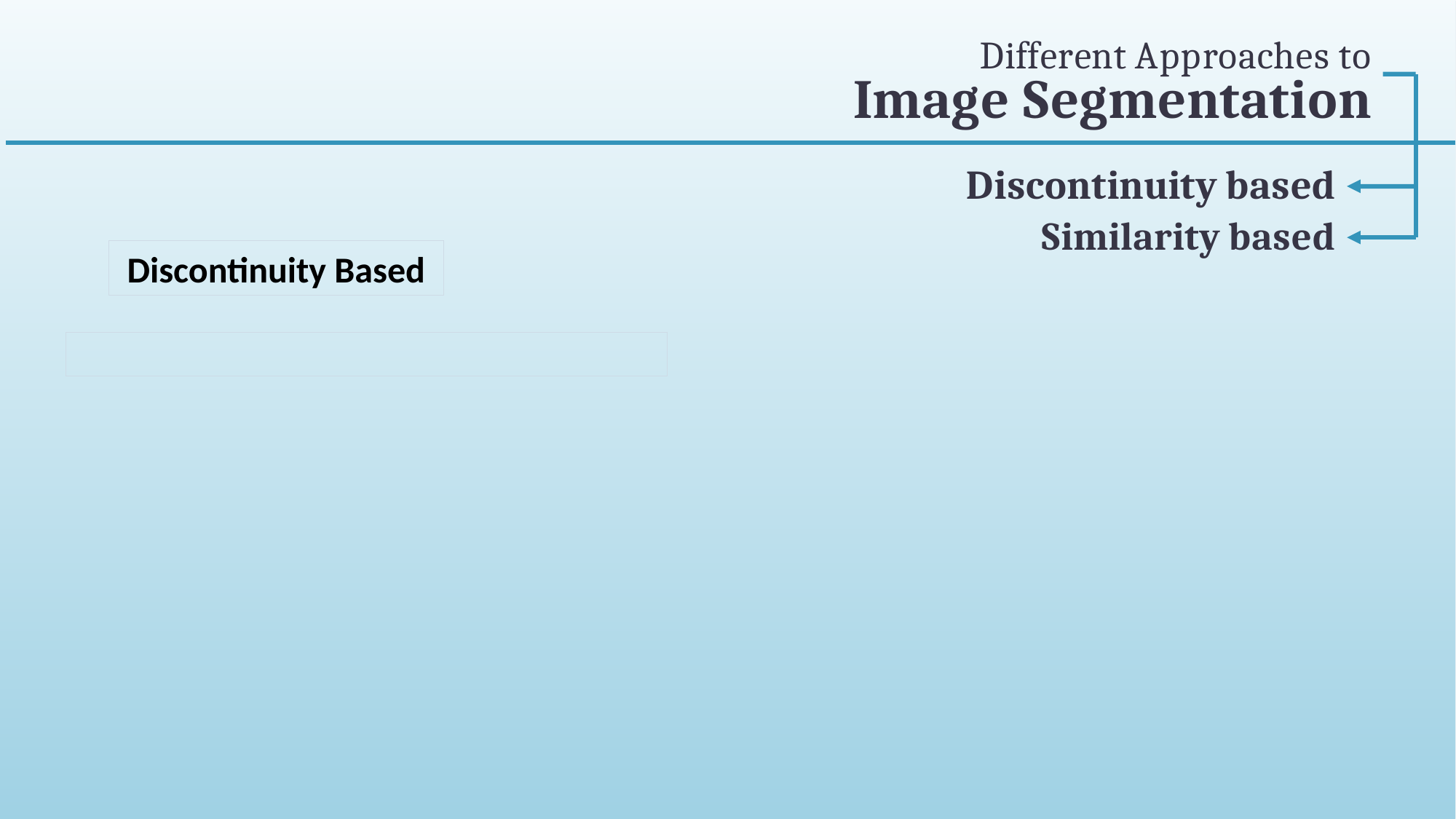

# Different Approaches to Image Segmentation
Discontinuity based
Similarity based
Discontinuity Based